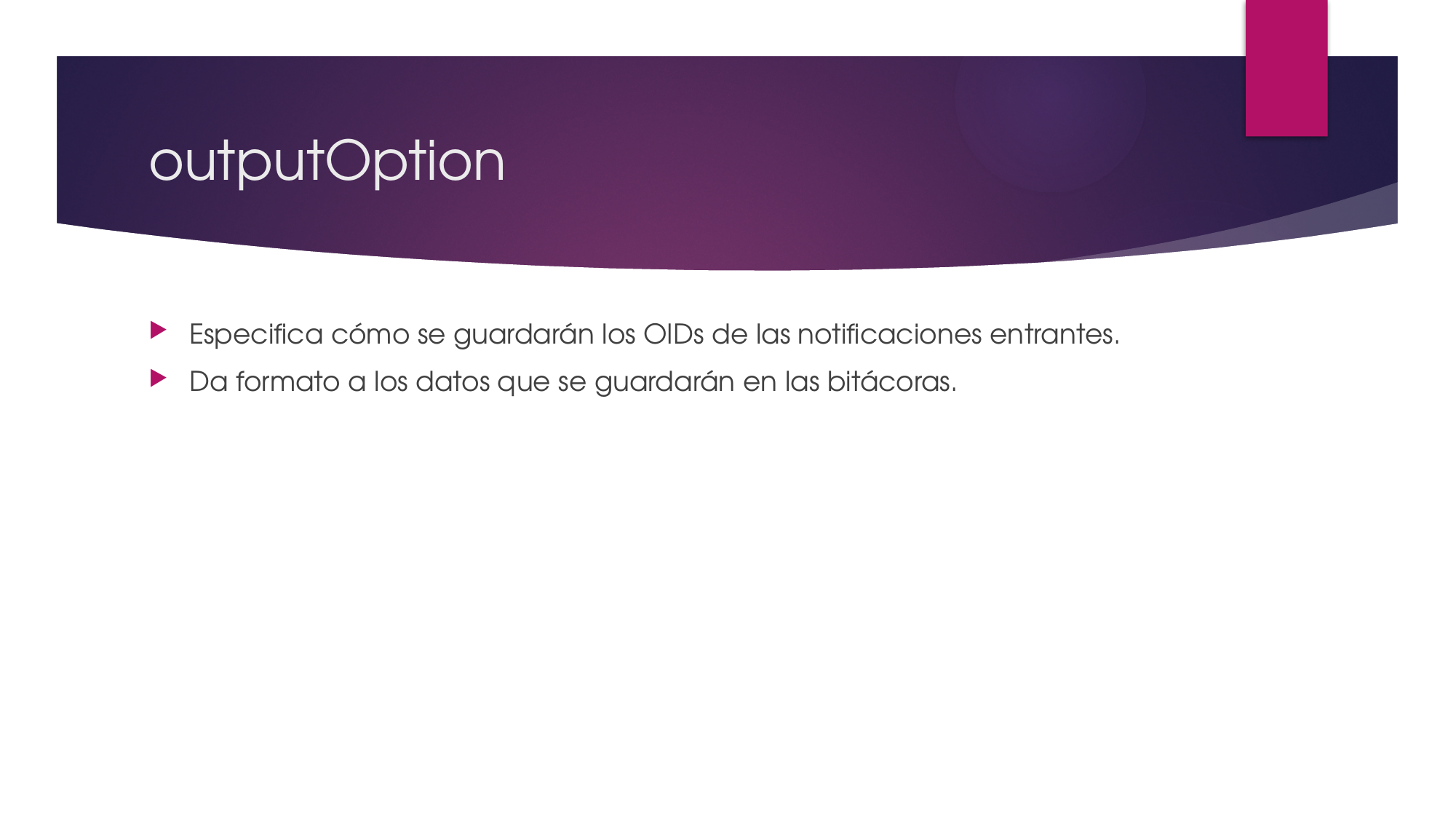

# outputOption
Especifica cómo se guardarán los OIDs de las notificaciones entrantes.
Da formato a los datos que se guardarán en las bitácoras.